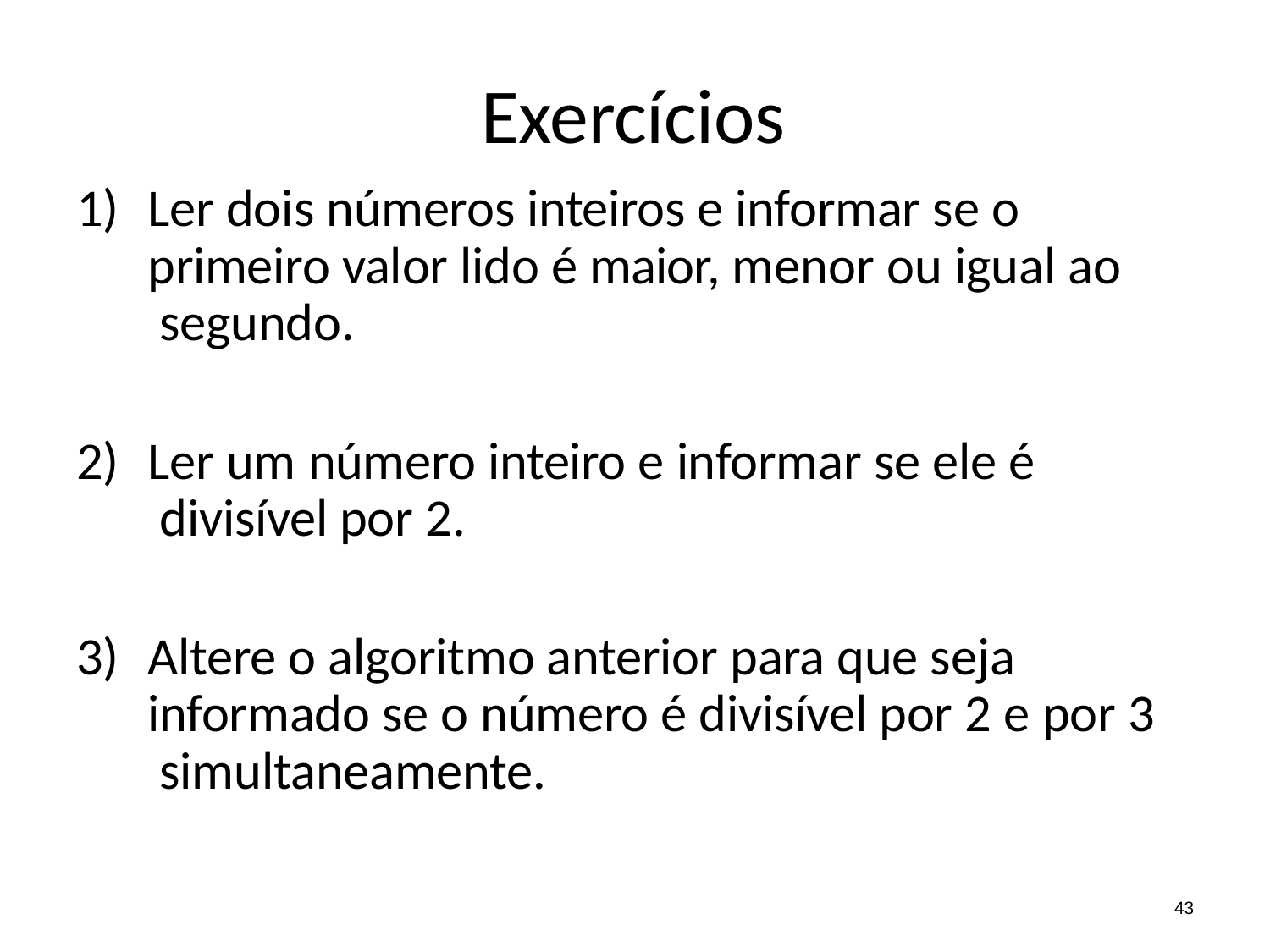

# Exercícios
Ler dois números inteiros e informar se o  primeiro valor lido é maior, menor ou igual ao  segundo.

Ler um número inteiro e informar se ele é  divisível por 2.

Altere o algoritmo anterior para que seja  informado se o número é divisível por 2 e por 3  simultaneamente.
43